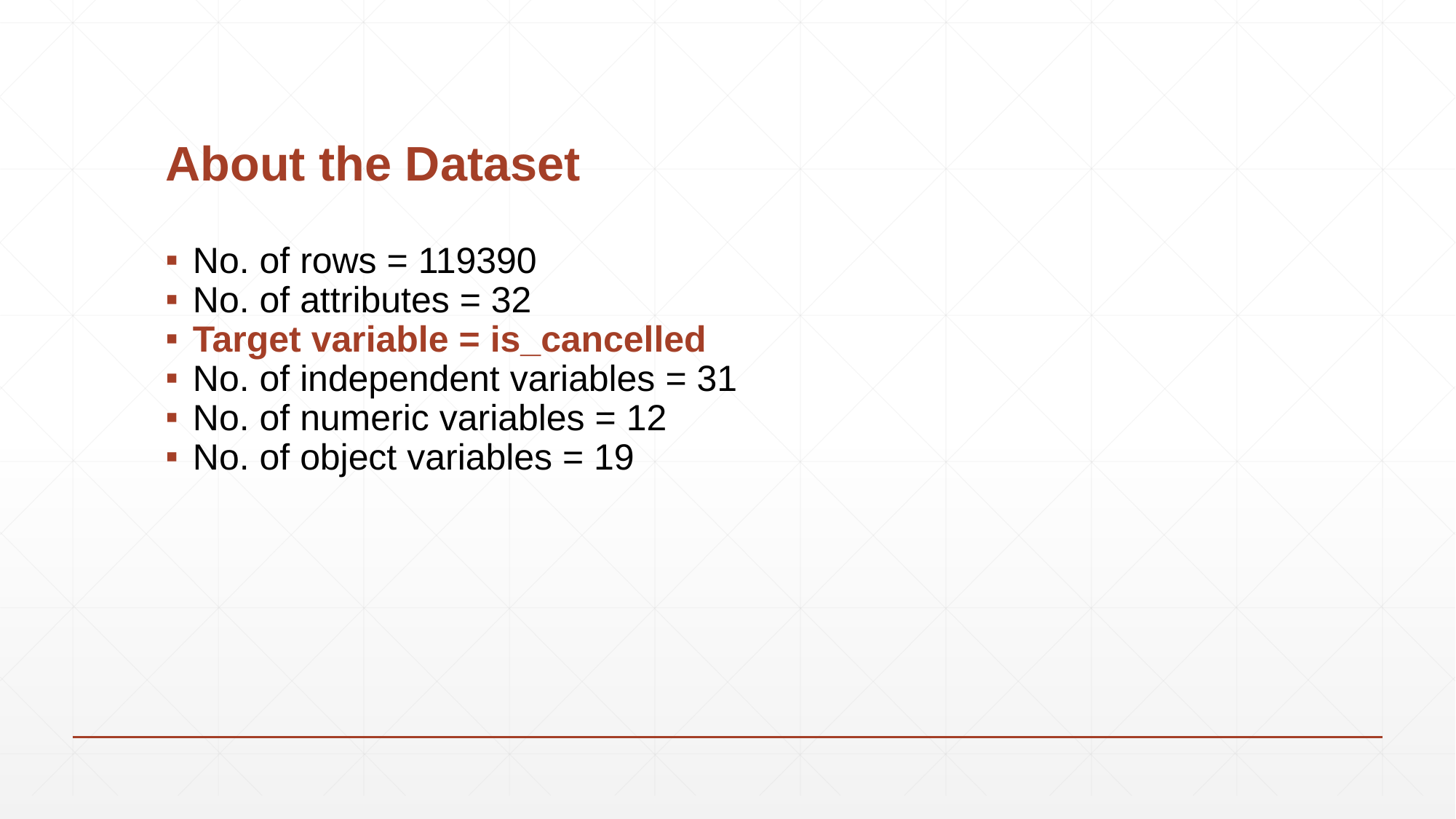

# About the Dataset
No. of rows = 119390
No. of attributes = 32
Target variable = is_cancelled
No. of independent variables = 31
No. of numeric variables = 12
No. of object variables = 19